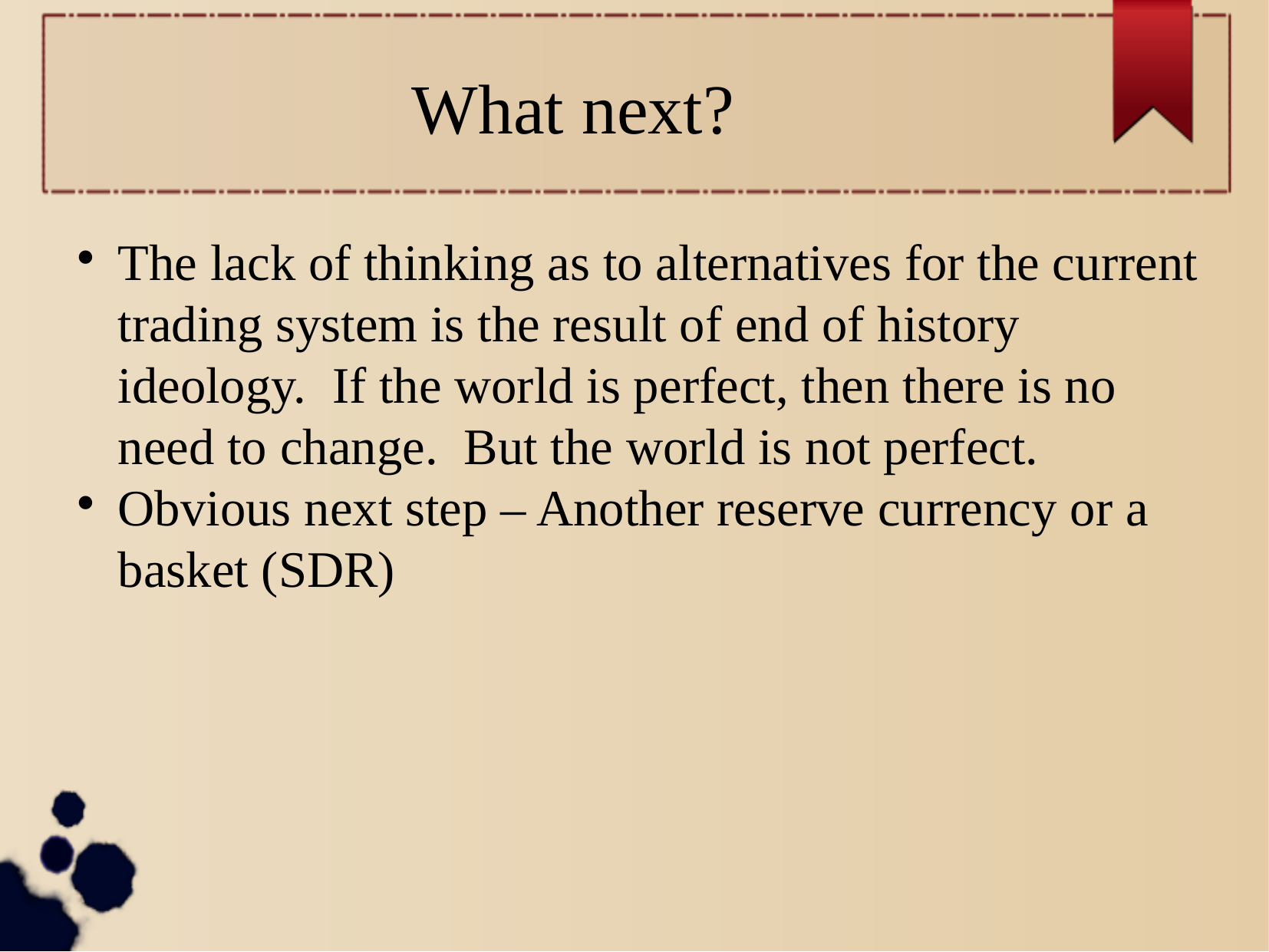

What next?
The lack of thinking as to alternatives for the current trading system is the result of end of history ideology.  If the world is perfect, then there is no need to change.  But the world is not perfect.
Obvious next step – Another reserve currency or a basket (SDR)